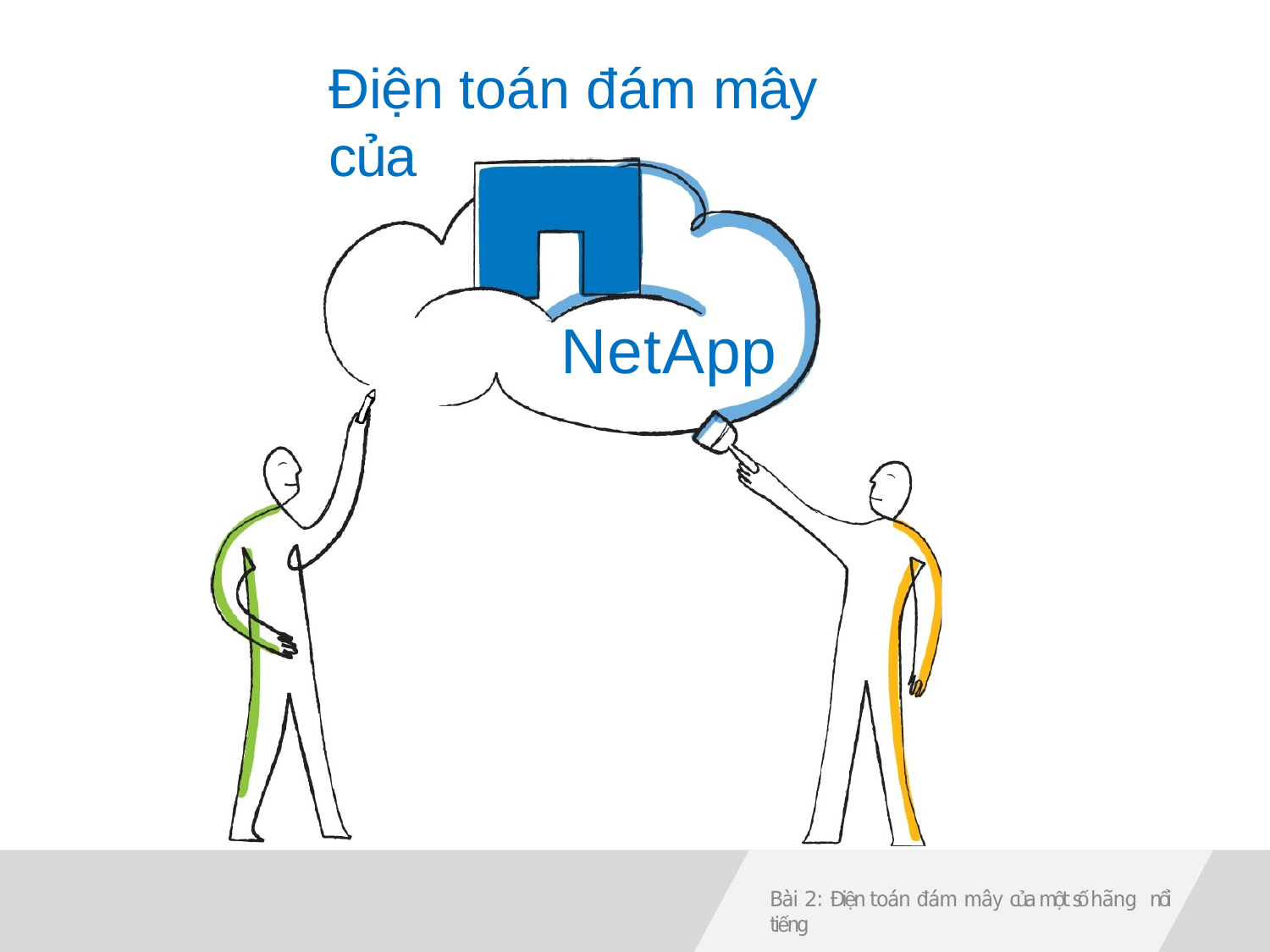

Điện toán đám mây của

NetApp
Bài 2: Điện toán đám mây của một số hãng  nổi tiếng